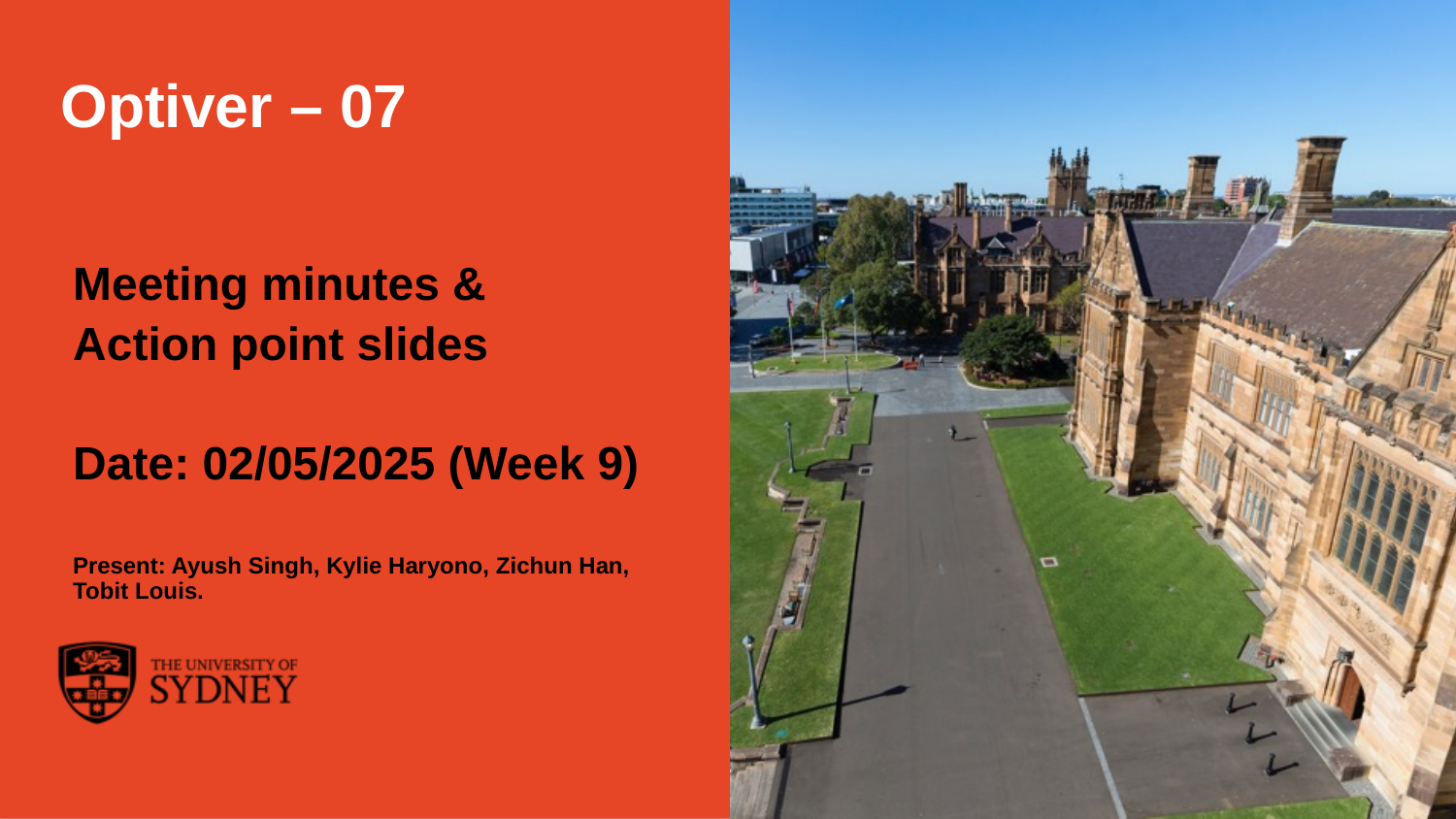

# Optiver – 07
Meeting minutes &
Action point slides

Date: 02/05/2025 (Week 9)

Present: Ayush Singh, Kylie Haryono, Zichun Han, Tobit Louis.